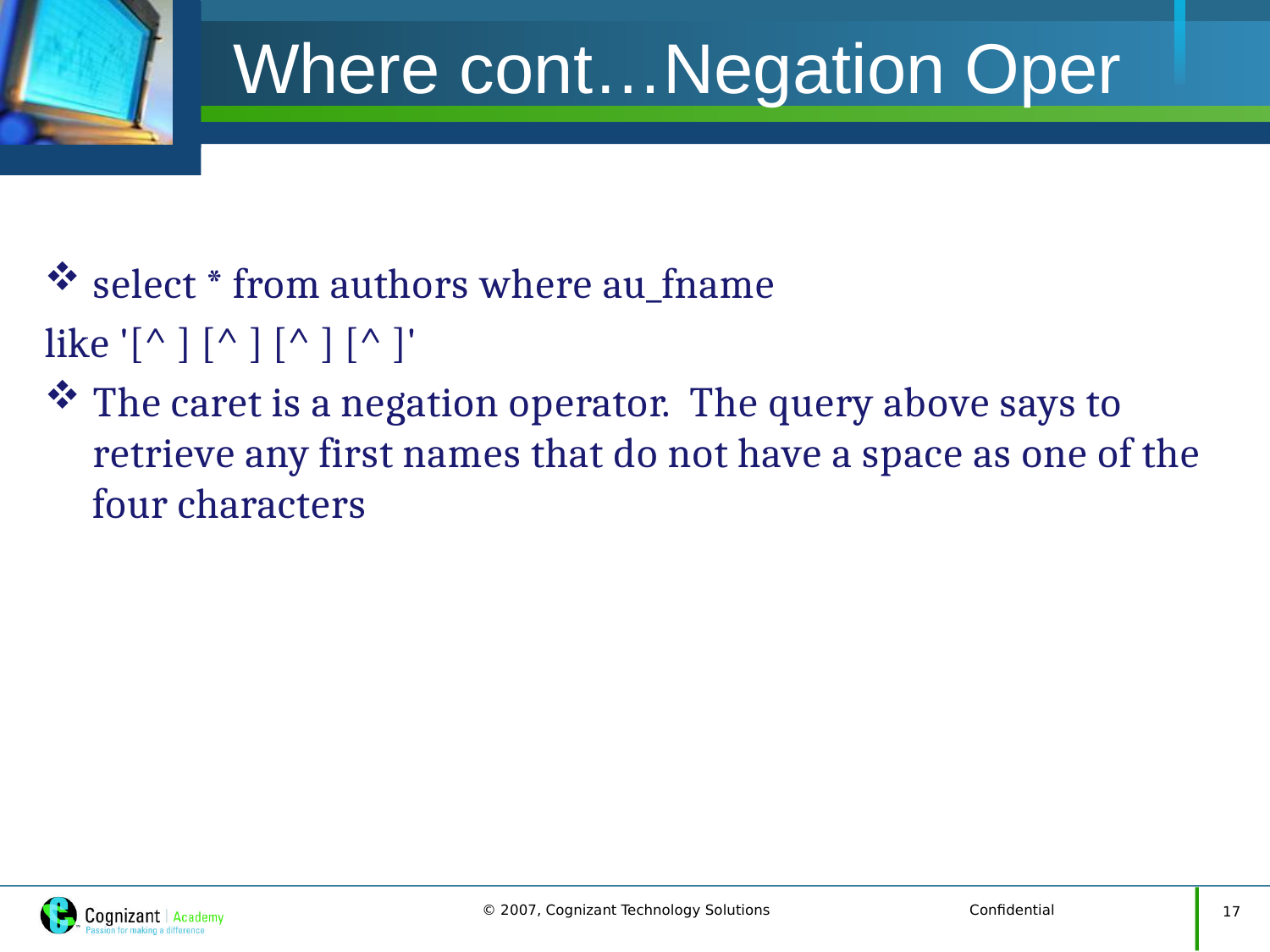

# Where cont…Negation Oper

select * from authors where au_fname
like '[^ ] [^ ] [^ ] [^ ]'
The caret is a negation operator.  The query above says to retrieve any first names that do not have a space as one of the four characters

17